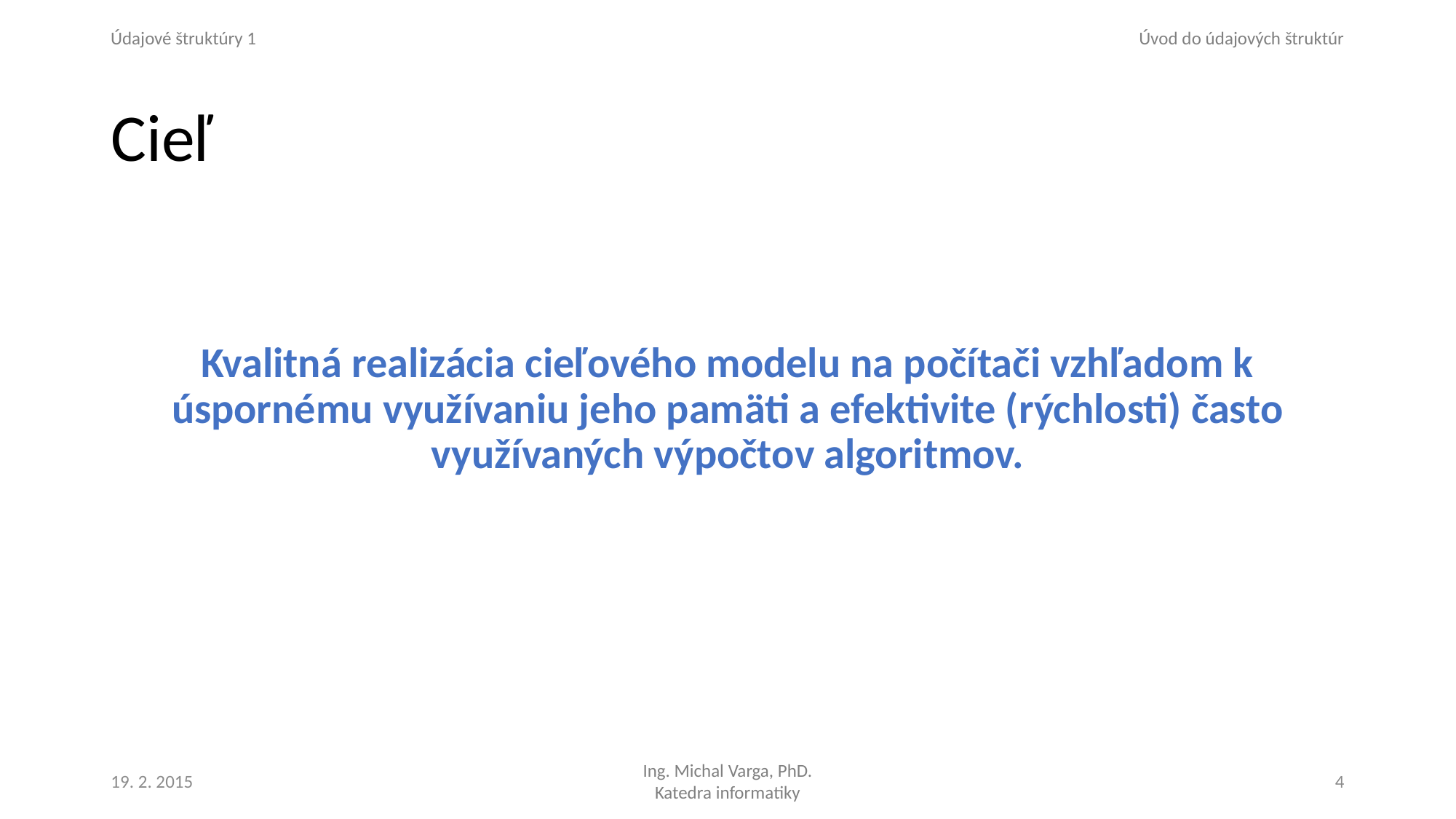

# Cieľ
Kvalitná realizácia cieľového modelu na počítači vzhľadom k úspornému využívaniu jeho pamäti a efektivite (rýchlosti) často využívaných výpočtov algoritmov.
19. 2. 2015
4